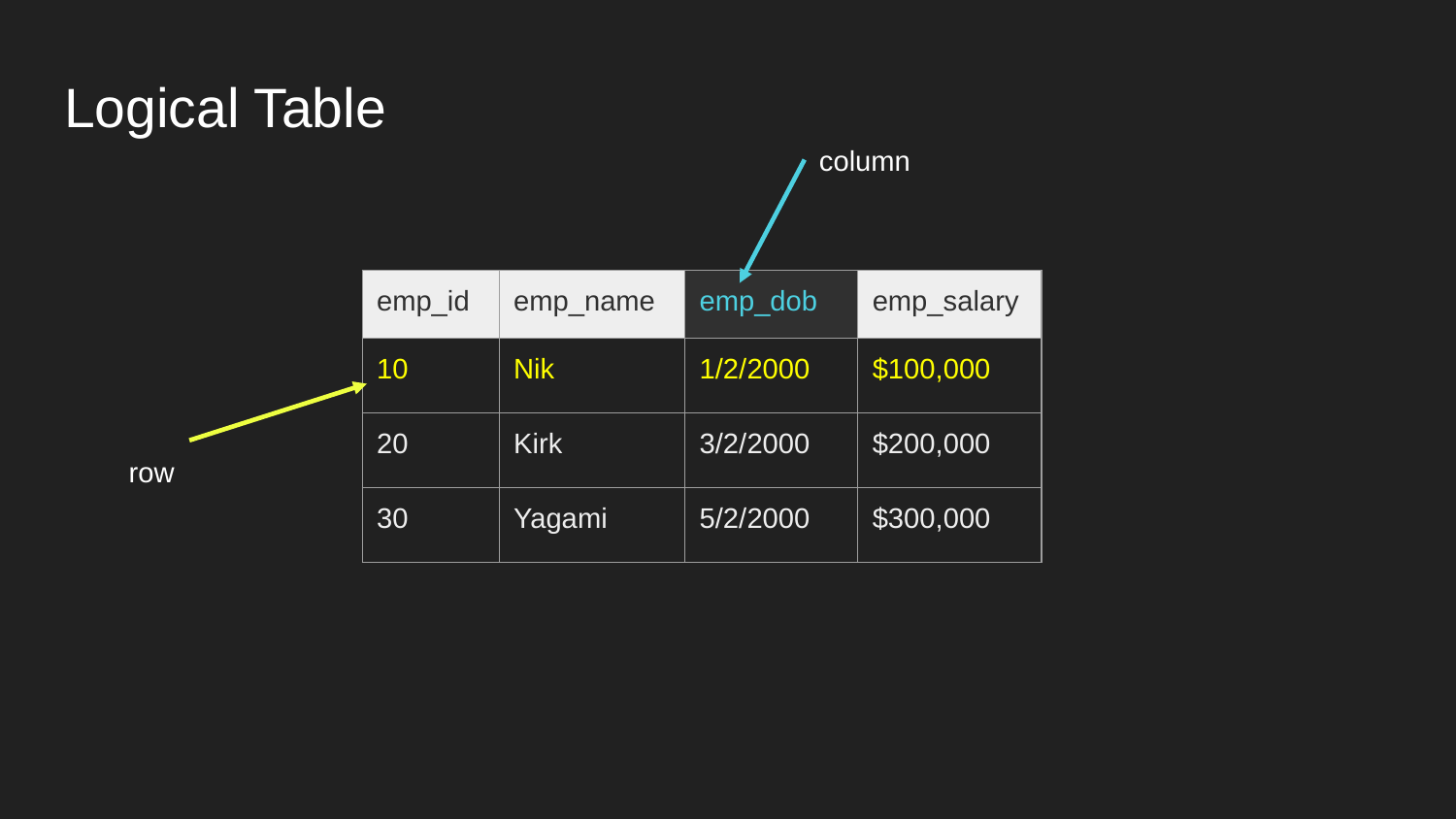

# Logical Table
column

| emp\_id | emp\_name | emp\_dob | emp\_salary |
| --- | --- | --- | --- |
| 10 | Nik | 1/2/2000 | $100,000 |
| 20 | Kirk | 3/2/2000 | $200,000 |
| 30 | Yagami | 5/2/2000 | $300,000 |
row